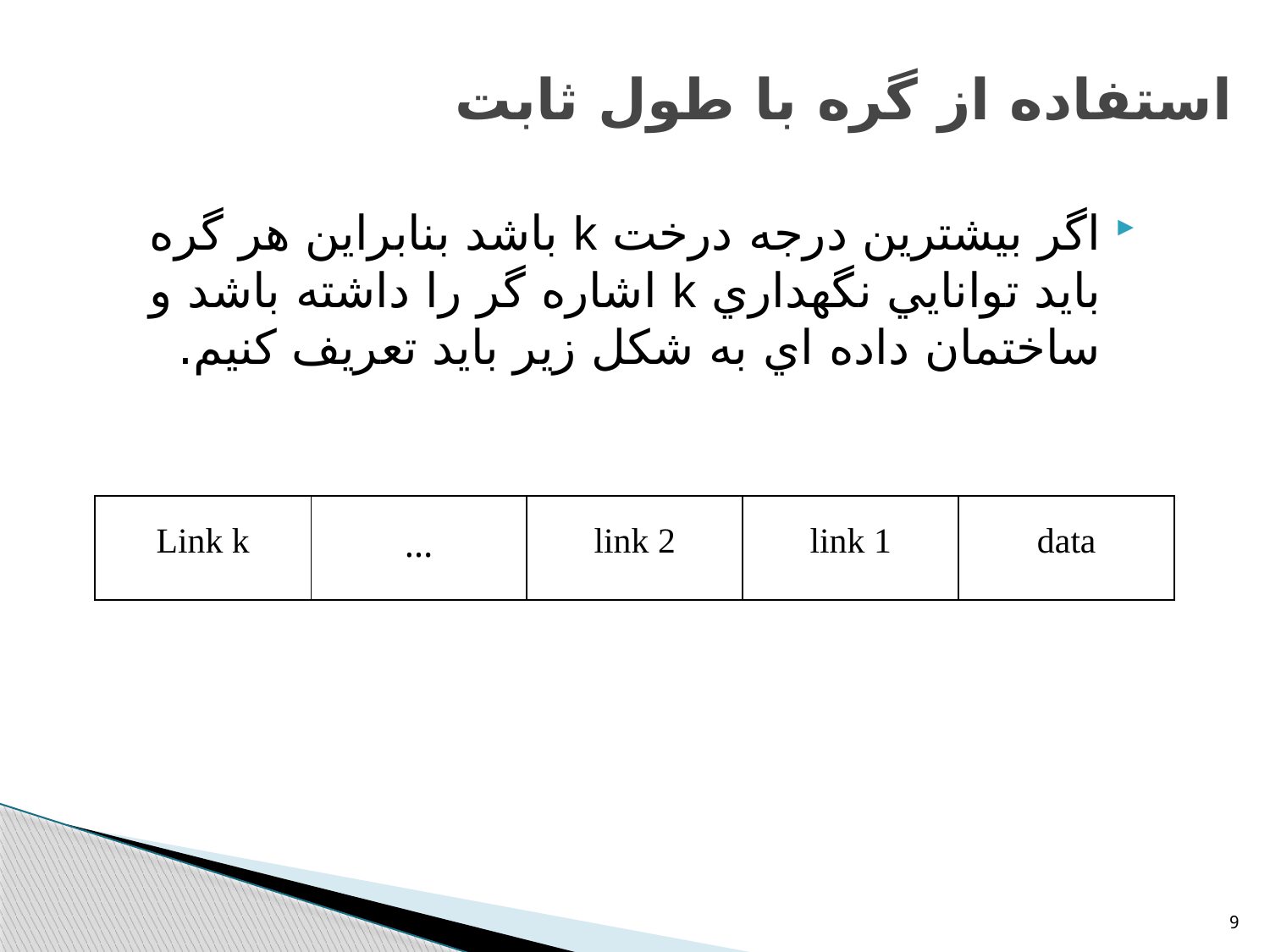

# استفاده از گره با طول ثابت
اگر بيشترين درجه درخت k باشد بنابراين هر گره بايد توانايي نگهداري k اشاره گر را داشته باشد و ساختمان داده اي به شكل زير بايد تعريف كنيم.
| Link k | … | link 2 | link 1 | data |
| --- | --- | --- | --- | --- |
9